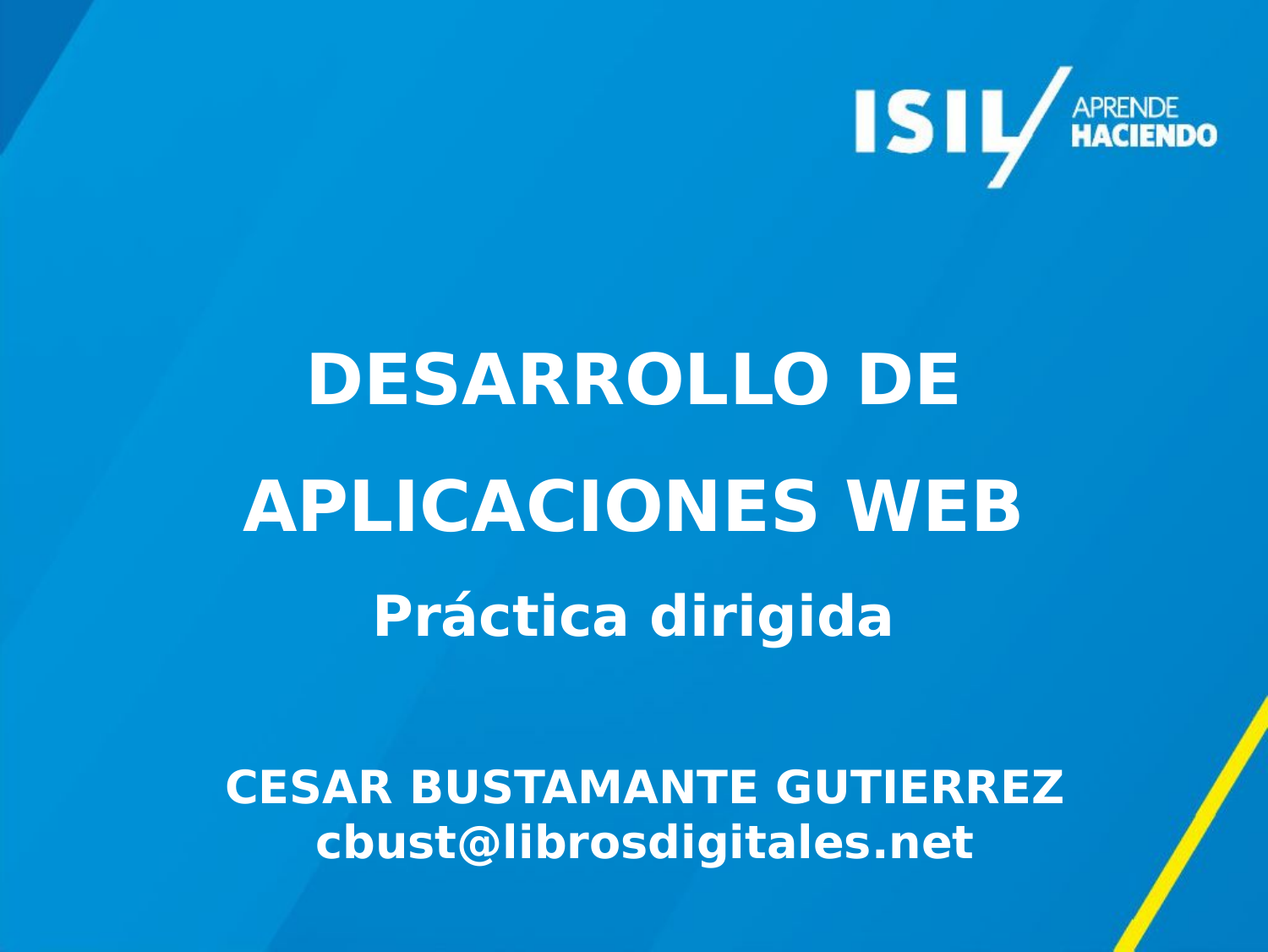

DESARROLLO DE APLICACIONES WEB
Práctica dirigida
CESAR BUSTAMANTE GUTIERREZ
cbust@librosdigitales.net